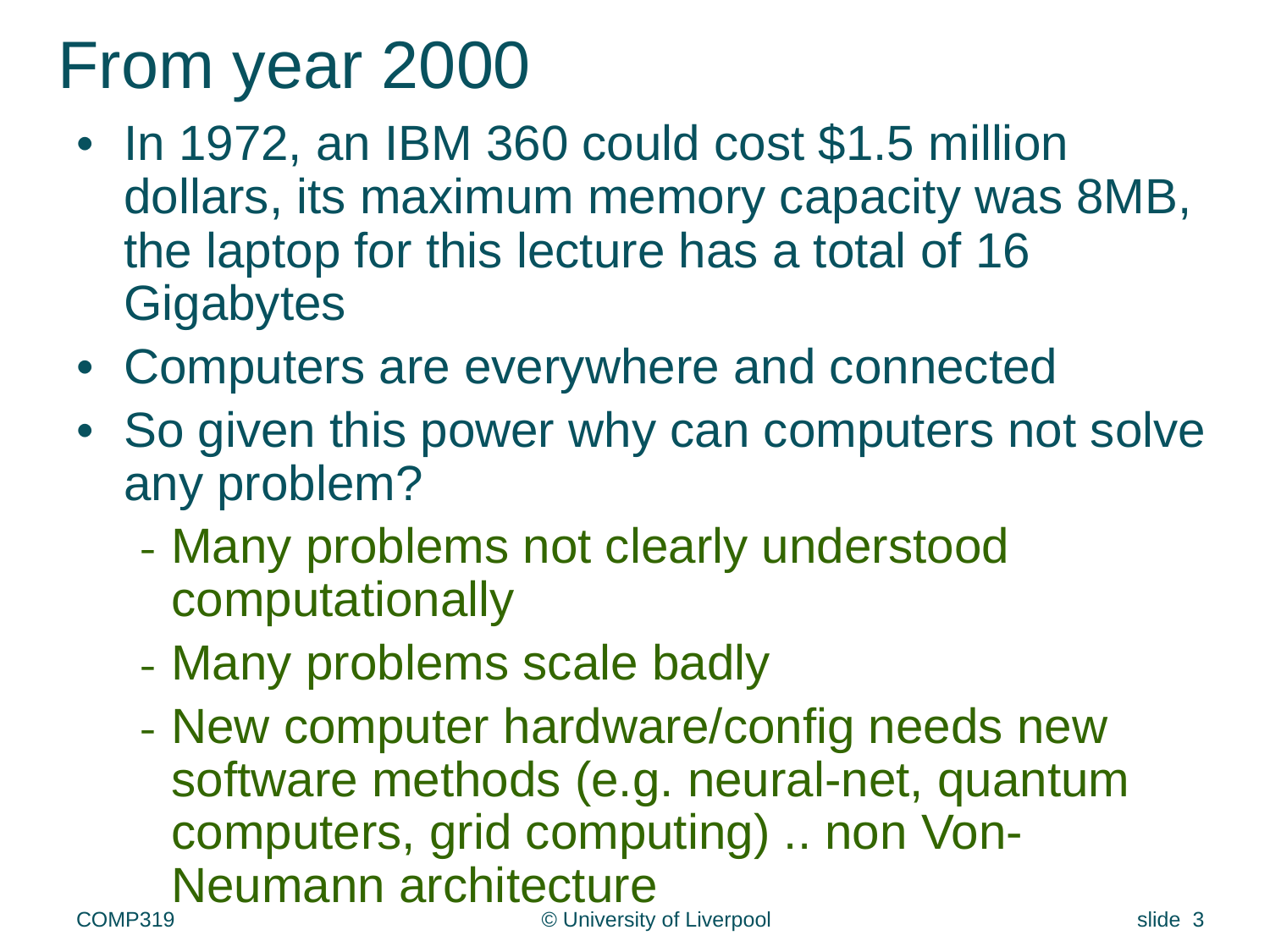

# From year 2000
In 1972, an IBM 360 could cost $1.5 million dollars, its maximum memory capacity was 8MB, the laptop for this lecture has a total of 16 Gigabytes
Computers are everywhere and connected
So given this power why can computers not solve any problem?
Many problems not clearly understood computationally
Many problems scale badly
New computer hardware/config needs new software methods (e.g. neural-net, quantum computers, grid computing) .. non Von-Neumann architecture

COMP319
© University of Liverpool
slide  3